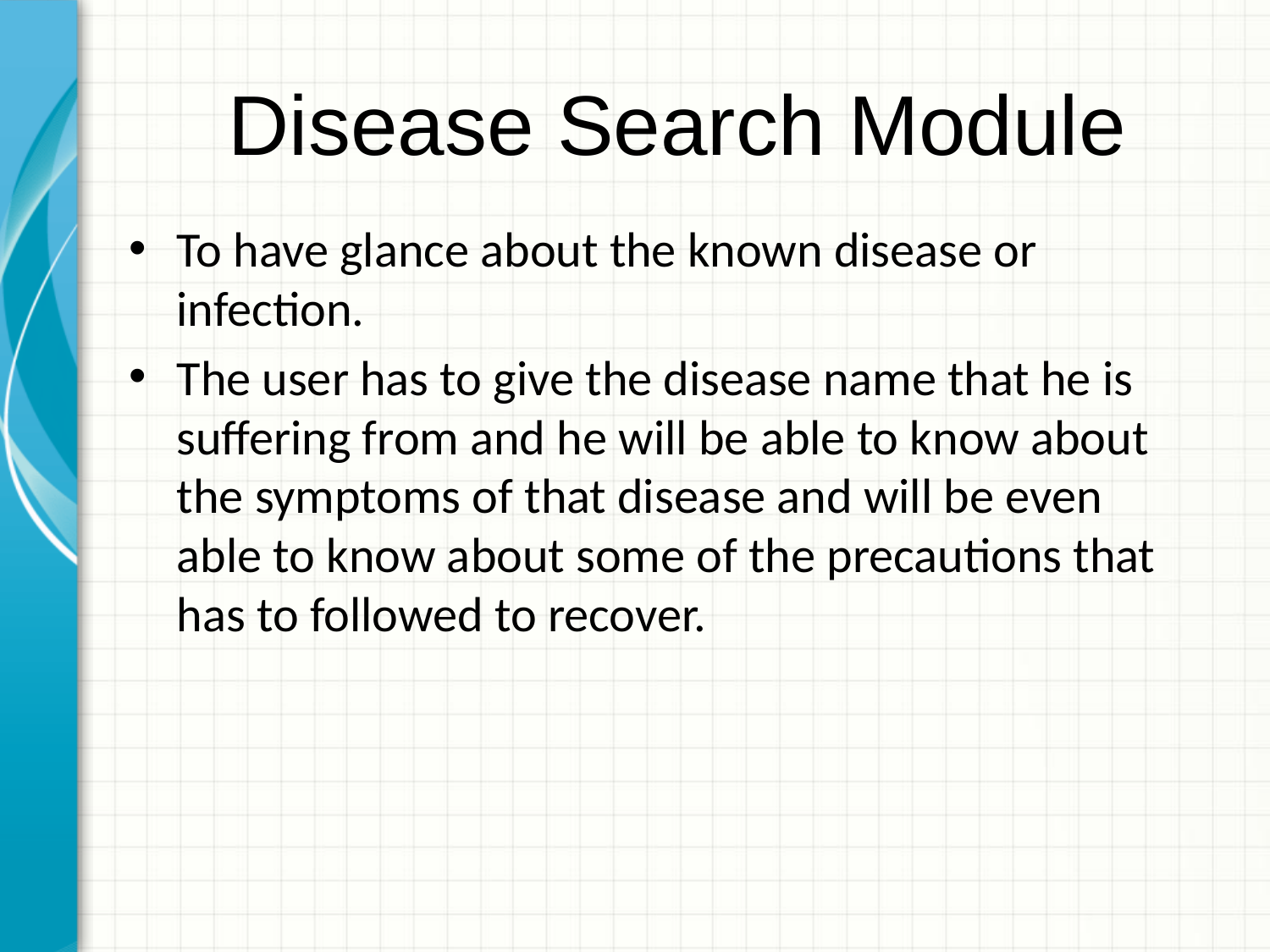

# Disease Search Module
To have glance about the known disease or infection.
The user has to give the disease name that he is suffering from and he will be able to know about the symptoms of that disease and will be even able to know about some of the precautions that has to followed to recover.